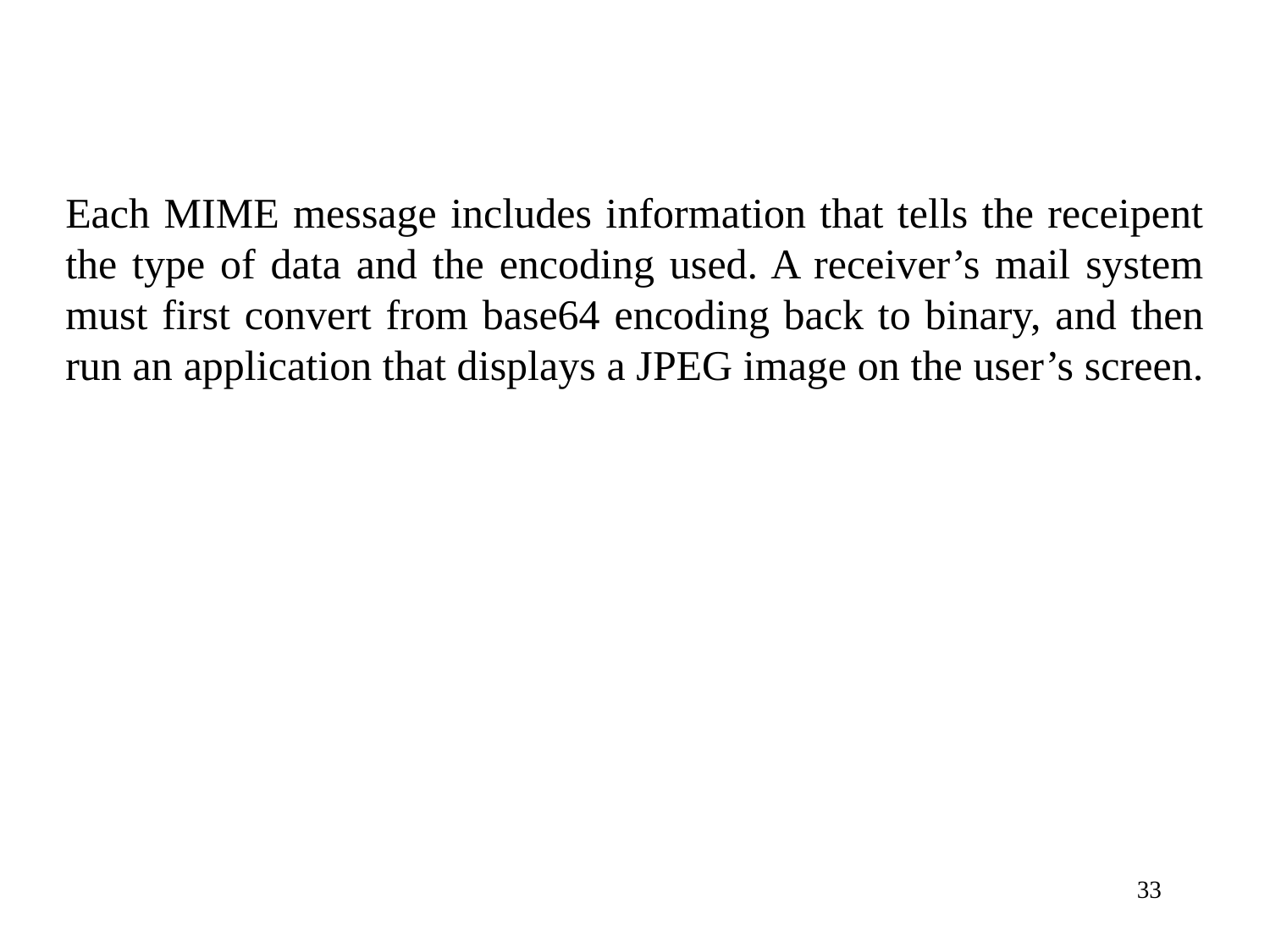

Each MIME message includes information that tells the receipent the type of data and the encoding used. A receiver’s mail system must first convert from base64 encoding back to binary, and then run an application that displays a JPEG image on the user’s screen.
33